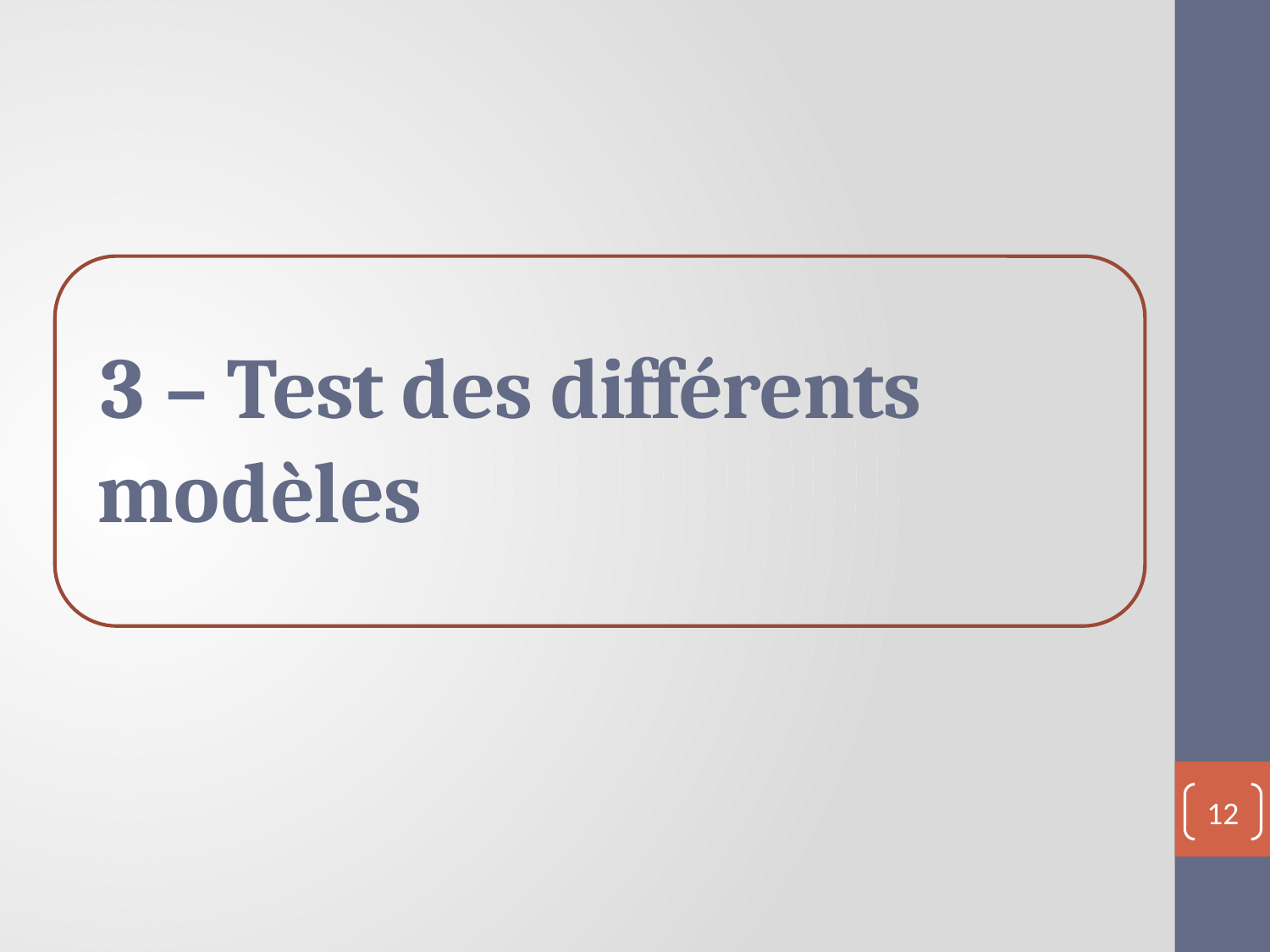

3 – Test des différents modèles
12